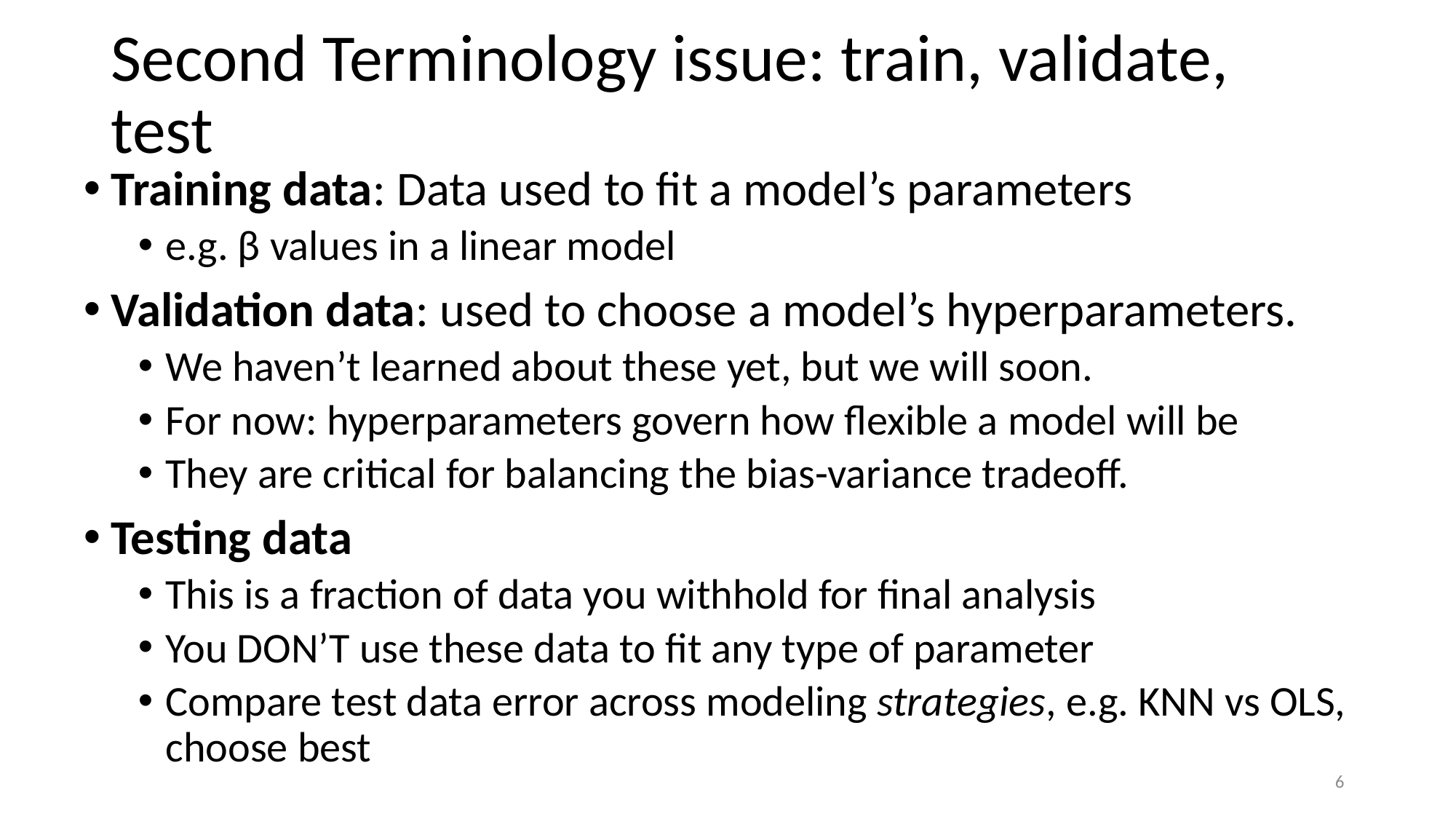

# Second Terminology issue: train, validate, test
Training data: Data used to fit a model’s parameters
e.g. β values in a linear model
Validation data: used to choose a model’s hyperparameters.
We haven’t learned about these yet, but we will soon.
For now: hyperparameters govern how flexible a model will be
They are critical for balancing the bias-variance tradeoff.
Testing data
This is a fraction of data you withhold for final analysis
You DON’T use these data to fit any type of parameter
Compare test data error across modeling strategies, e.g. KNN vs OLS, choose best
6